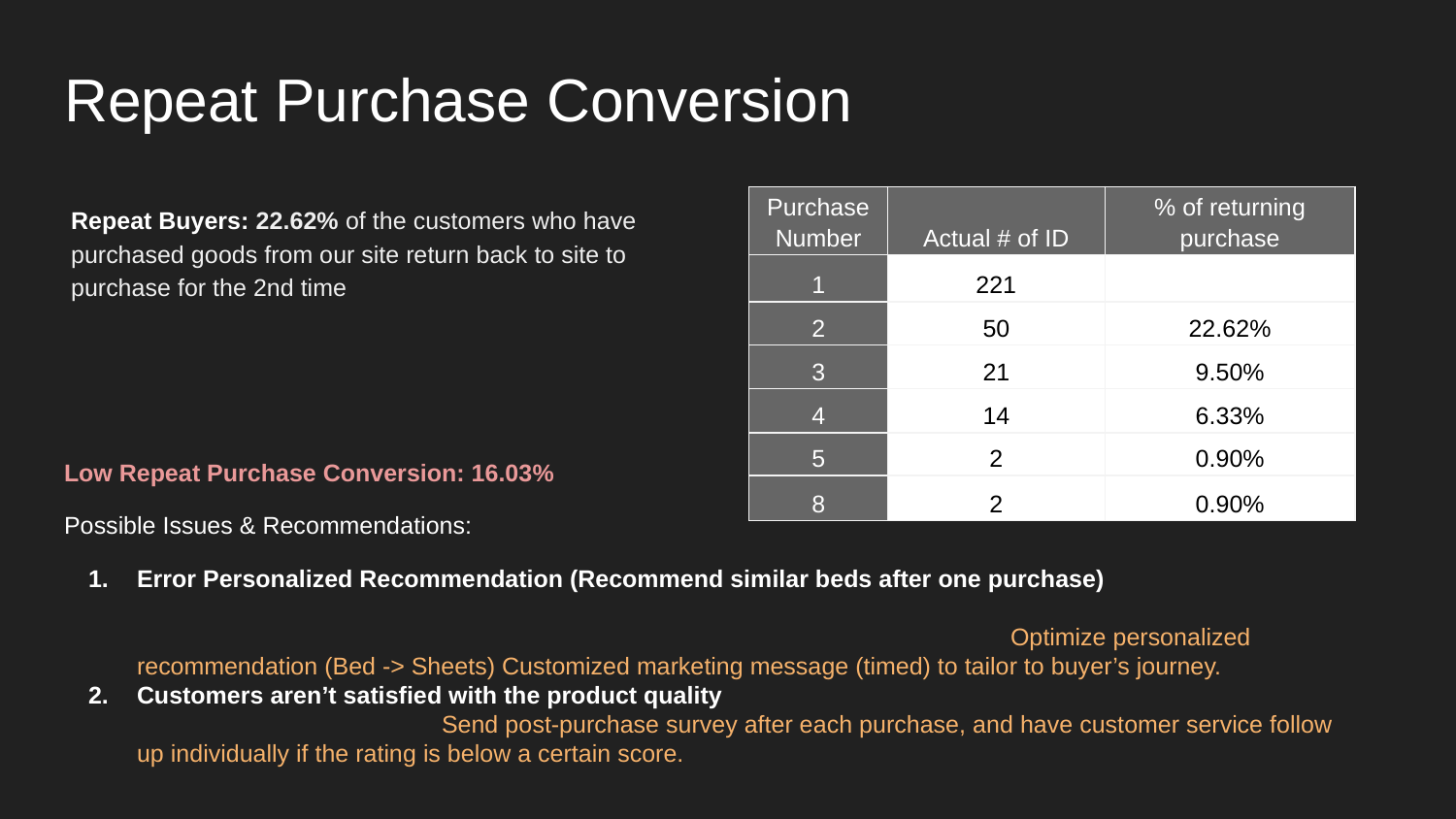

# Repeat Purchase Conversion

Repeat Buyers: 22.62% of the customers who have purchased goods from our site return back to site to purchase for the 2nd time
| Purchase Number | Actual # of ID | % of returning purchase |
| --- | --- | --- |
| 1 | 221 |  |
| 2 | 50 | 22.62% |
| 3 | 21 | 9.50% |
| 4 | 14 | 6.33% |
| 5 | 2 | 0.90% |
| 8 | 2 | 0.90% |
Low Repeat Purchase Conversion: 16.03%
Possible Issues & Recommendations:
Error Personalized Recommendation (Recommend similar beds after one purchase)	 							 								Optimize personalized recommendation (Bed -> Sheets) Customized marketing message (timed) to tailor to buyer’s journey.
Customers aren’t satisfied with the product quality						  Send post-purchase survey after each purchase, and have customer service follow up individually if the rating is below a certain score.